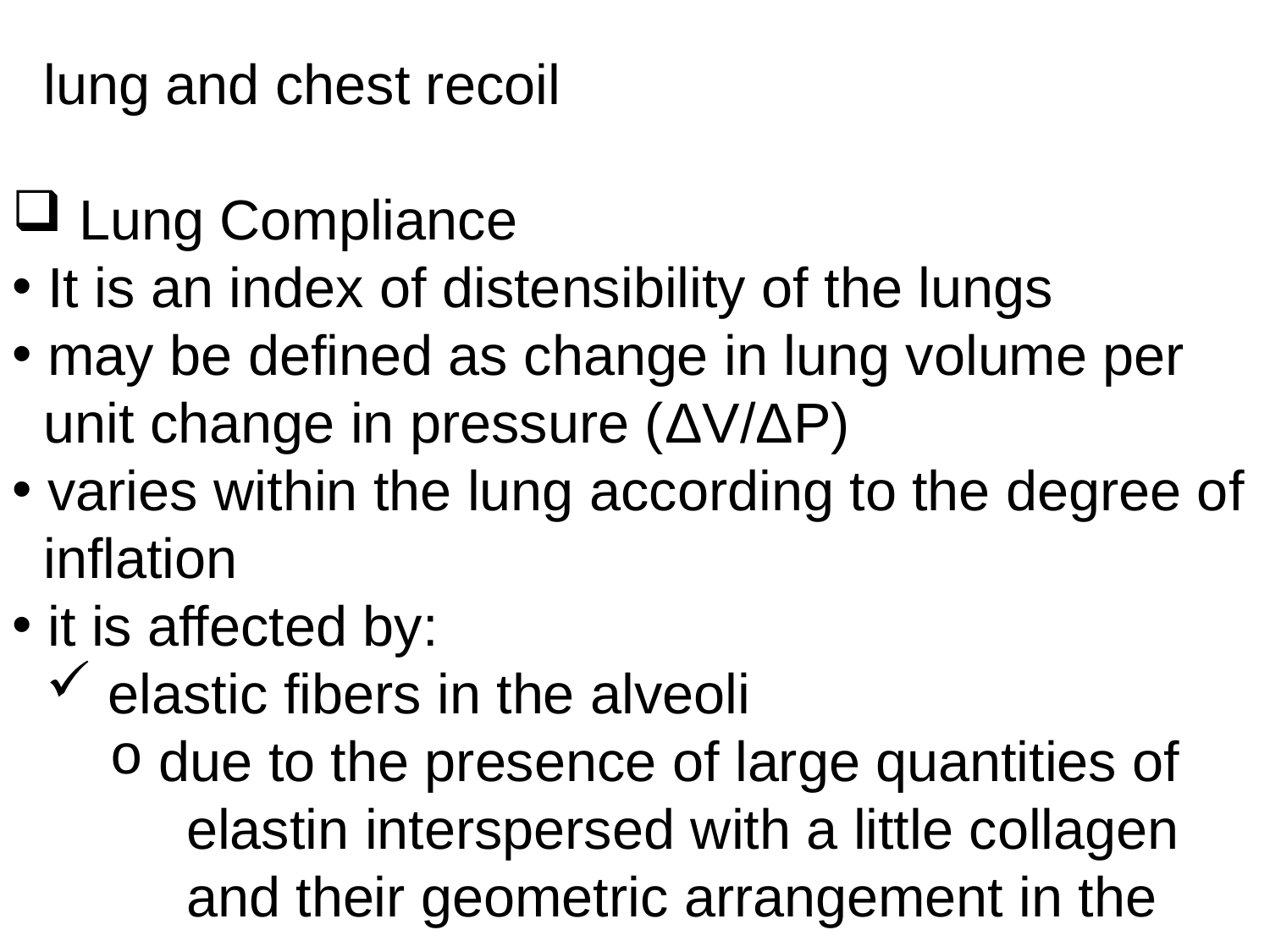

lung and chest recoil

 Lung Compliance
 It is an index of distensibility of the lungs
 may be defined as change in lung volume per
  unit change in pressure (ΔV/ΔP)
 varies within the lung according to the degree of
  inflation
 it is affected by:
 elastic fibers in the alveoli
 due to the presence of large quantities of
   elastin interspersed with a little collagen
   and their geometric arrangement in the